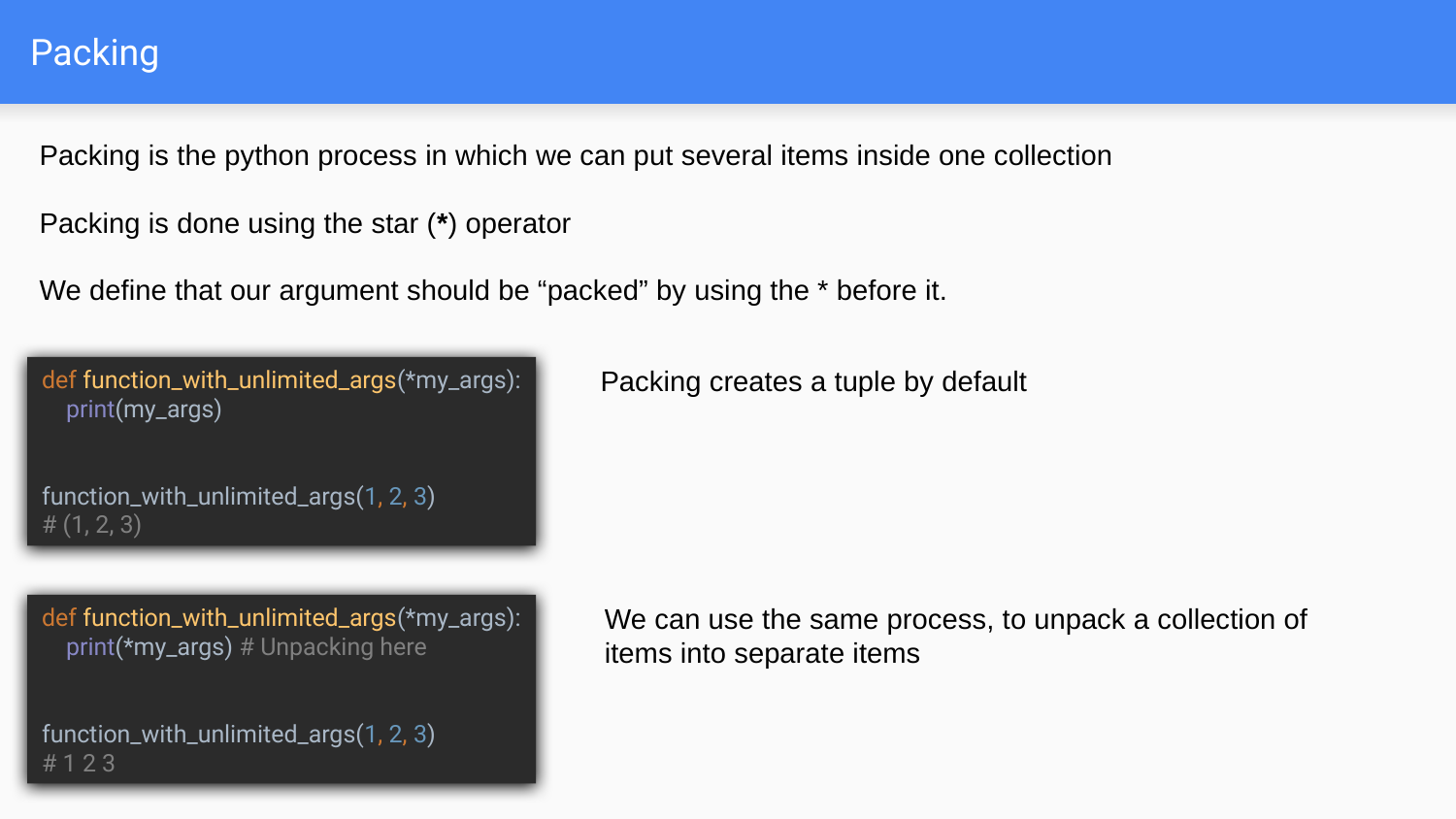

# Packing
Packing is the python process in which we can put several items inside one collection

Packing is done using the star (*) operator

We define that our argument should be “packed” by using the * before it.
def function_with_unlimited_args(*my_args):
    print(my_args)
function_with_unlimited_args(1, 2, 3)
# (1, 2, 3)
Packing creates a tuple by default
def function_with_unlimited_args(*my_args):
    print(*my_args) # Unpacking here
function_with_unlimited_args(1, 2, 3)
# 1 2 3
We can use the same process, to unpack a collection of items into separate items